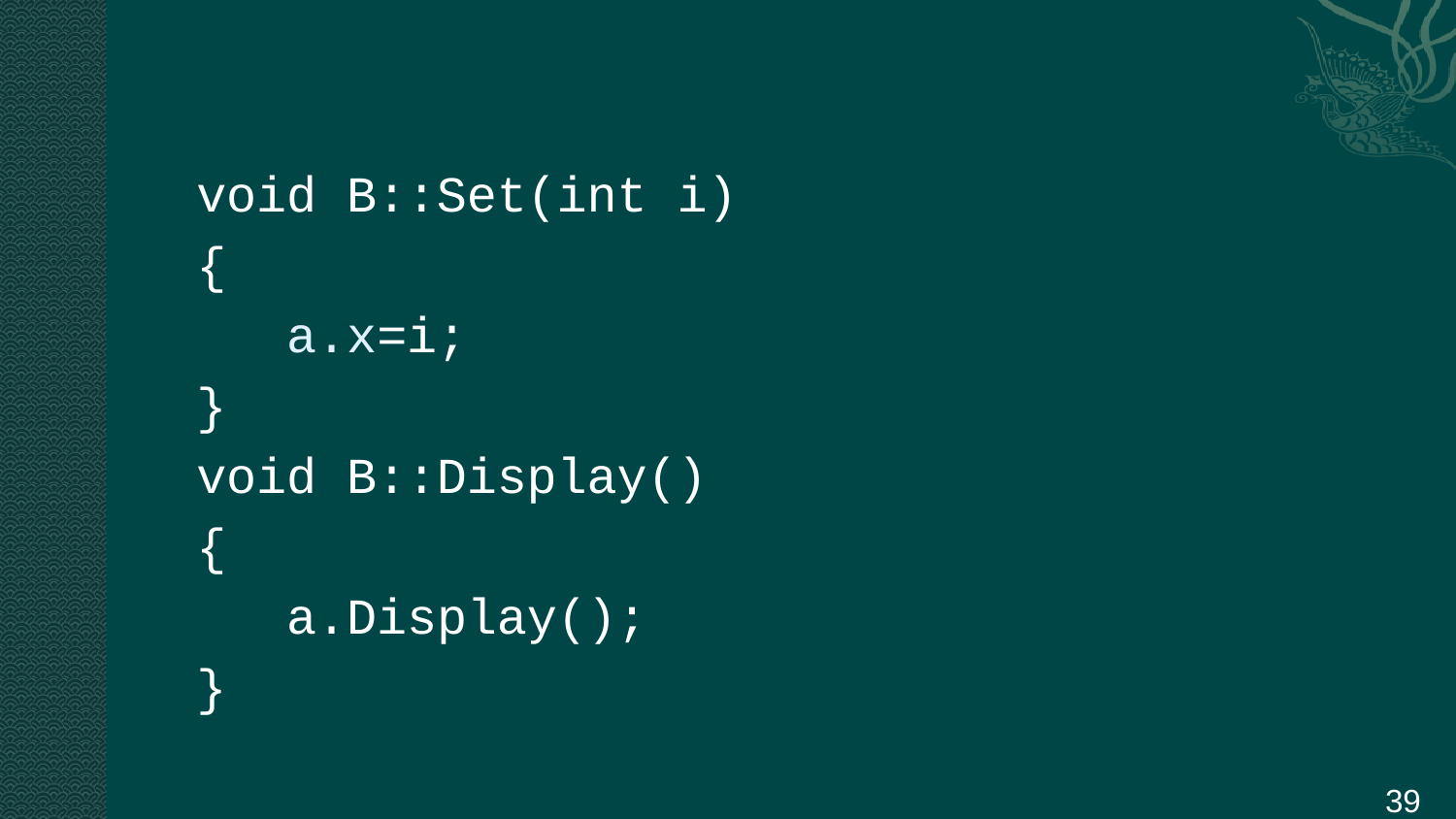

void B::Set(int i)
{
   a.x=i;
}
void B::Display()
{
   a.Display();
}
39